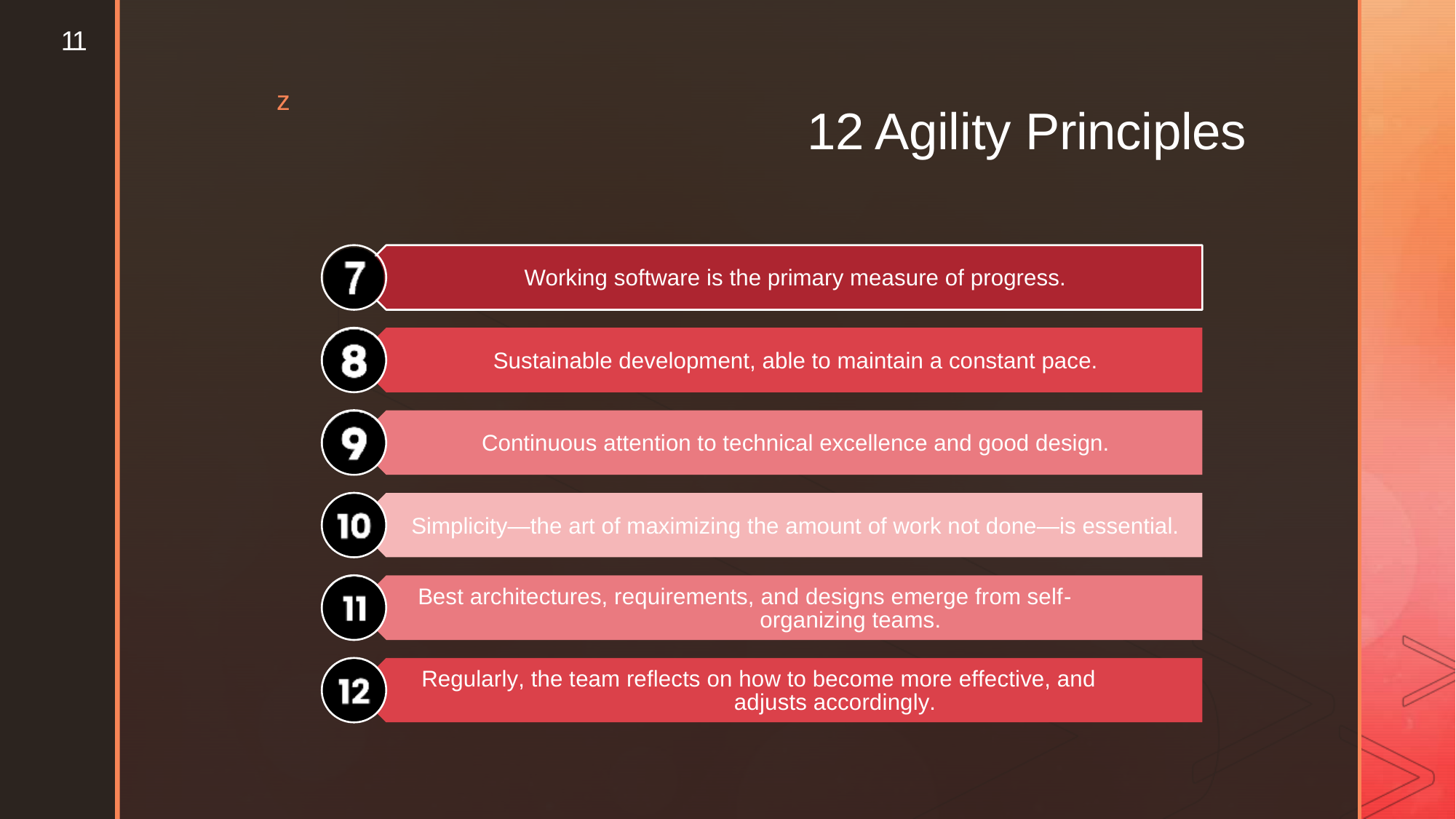

11
z
12 Agility Principles

Working software is the primary measure of progress.

Sustainable development, able to maintain a constant pace.

Continuous attention to technical excellence and good design.

Simplicity—the art of maximizing the amount of work not done—is essential.

Best architectures, requirements, and designs emerge from self-organizing teams.

Regularly, the team reflects on how to become more effective, and adjusts accordingly.